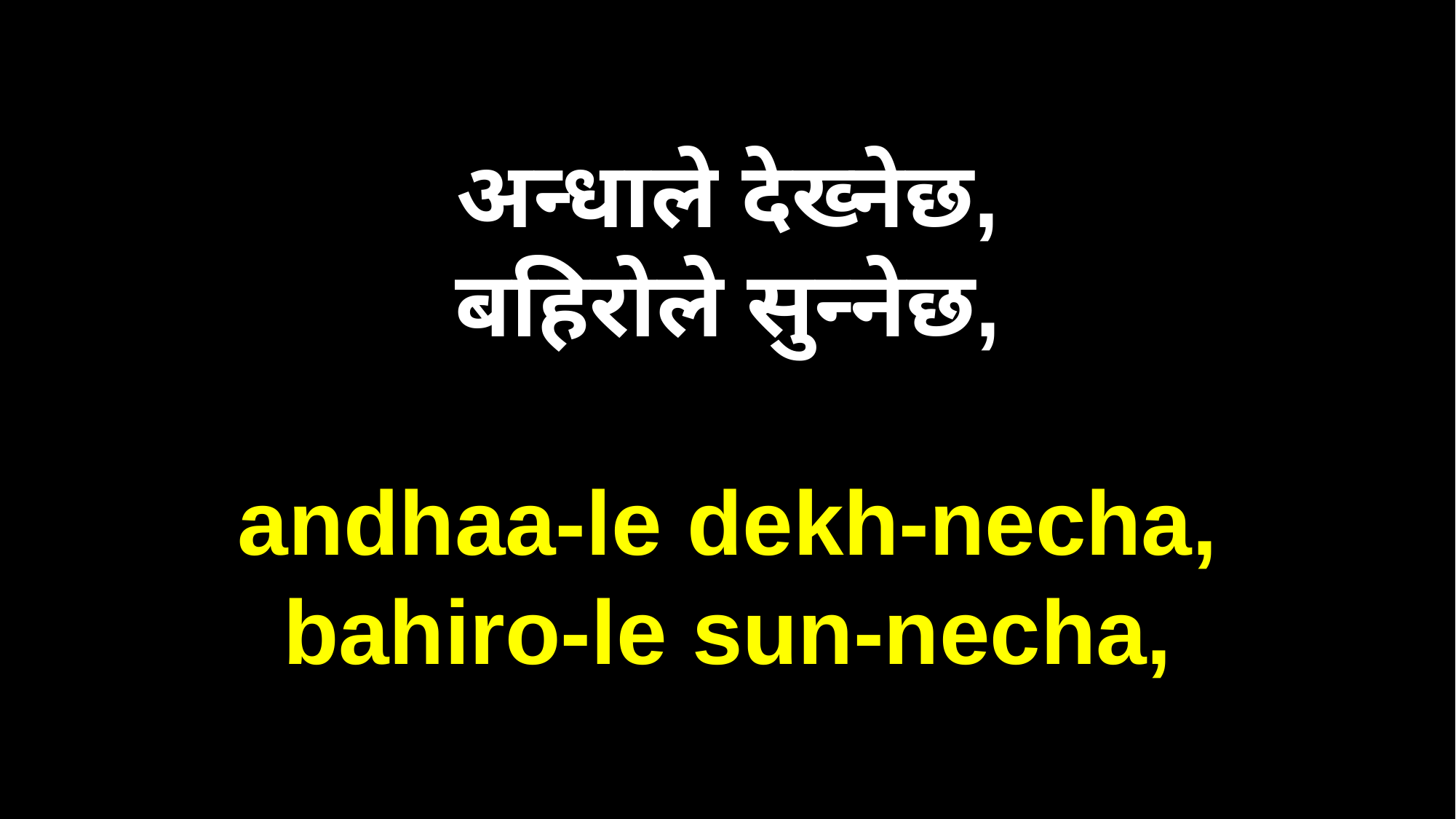

अन्धाले देख्‍‌नेछ,
बहिरोले सुन्‍‌नेछ,

andhaa-le dekh-necha,
bahiro-le sun-necha,